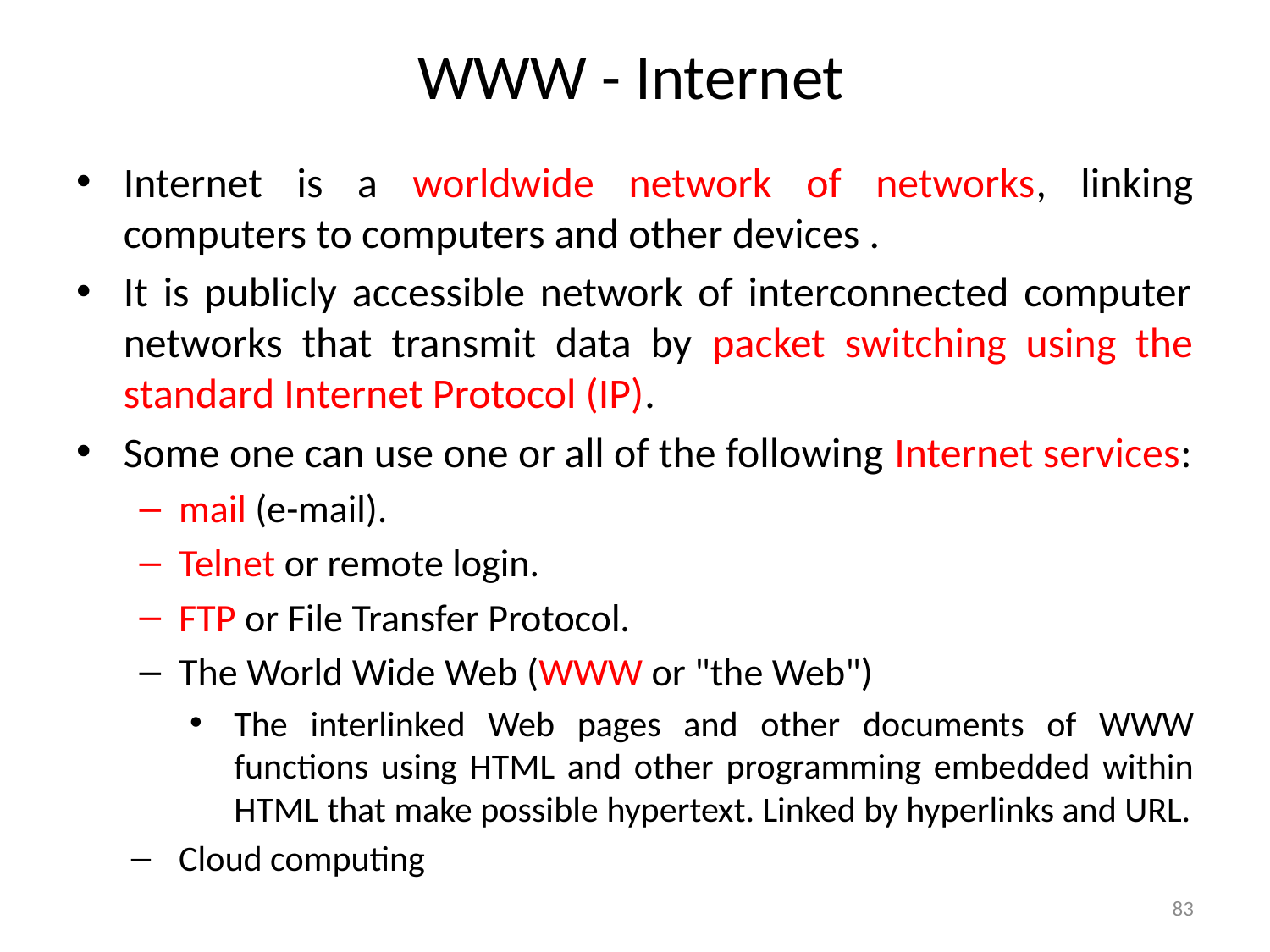

# WWW - Internet
Internet is a worldwide network of networks, linking computers to computers and other devices .
It is publicly accessible network of interconnected computer networks that transmit data by packet switching using the standard Internet Protocol (IP).
Some one can use one or all of the following Internet services:
mail (e-mail).
Telnet or remote login.
FTP or File Transfer Protocol.
The World Wide Web (WWW or "the Web")
The interlinked Web pages and other documents of WWW functions using HTML and other programming embedded within HTML that make possible hypertext. Linked by hyperlinks and URL.
Cloud computing
83